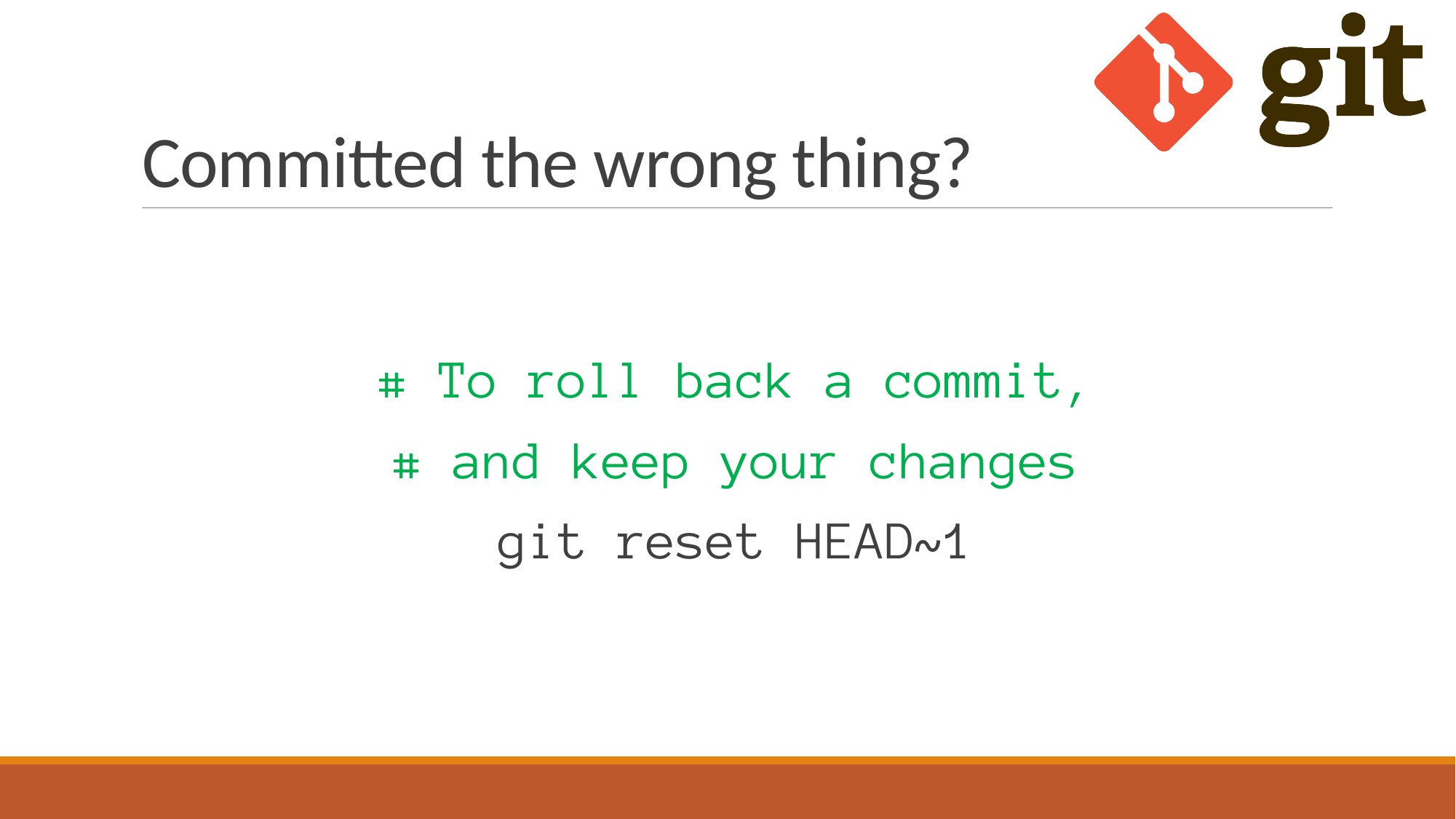

# Committed the wrong thing?
# To roll back a commit,
# and keep your changes
git reset HEAD~1